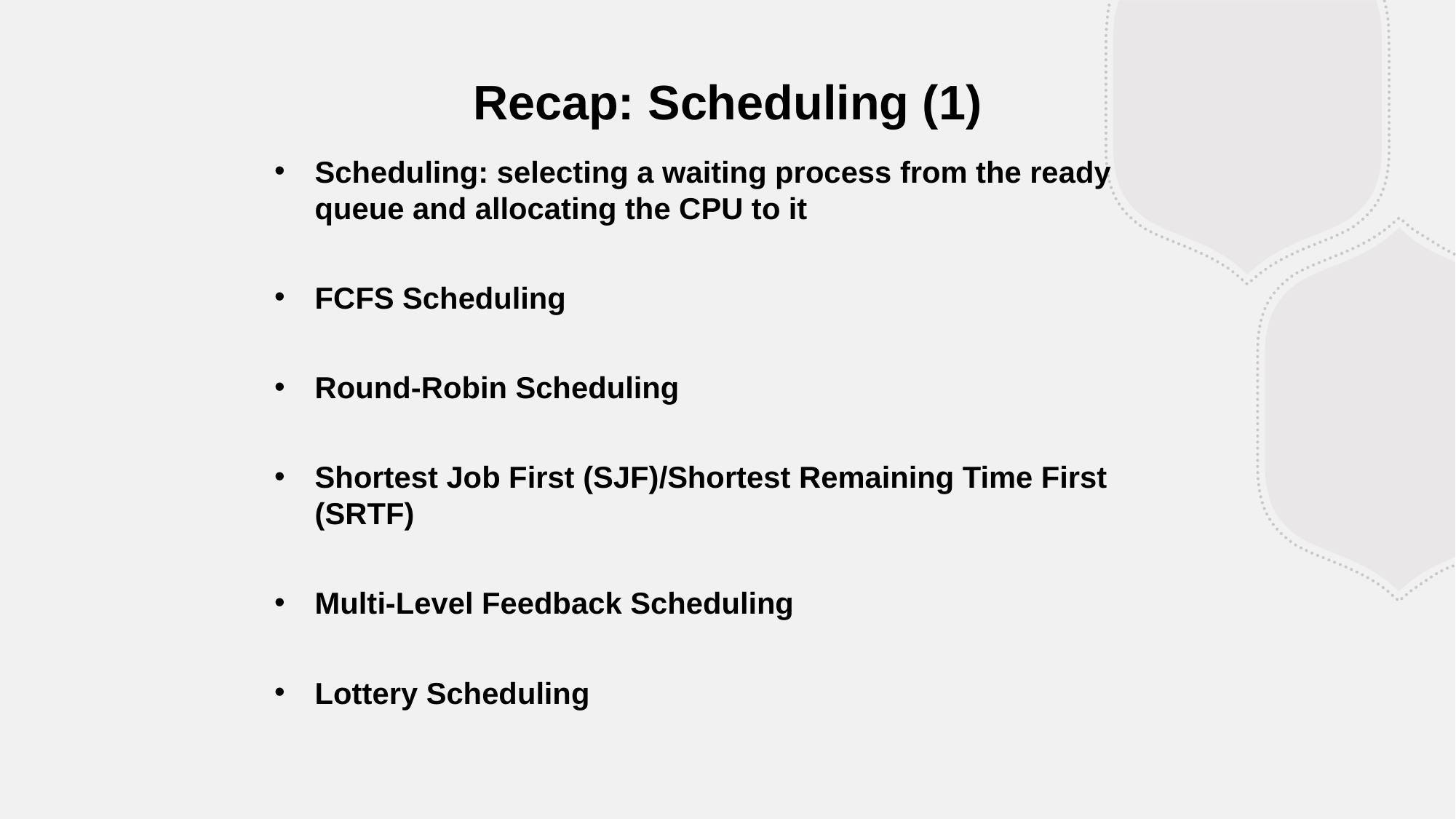

Recap: Scheduling (1)
Scheduling: selecting a waiting process from the ready queue and allocating the CPU to it
FCFS Scheduling
Round-Robin Scheduling
Shortest Job First (SJF)/Shortest Remaining Time First (SRTF)
Multi-Level Feedback Scheduling
Lottery Scheduling